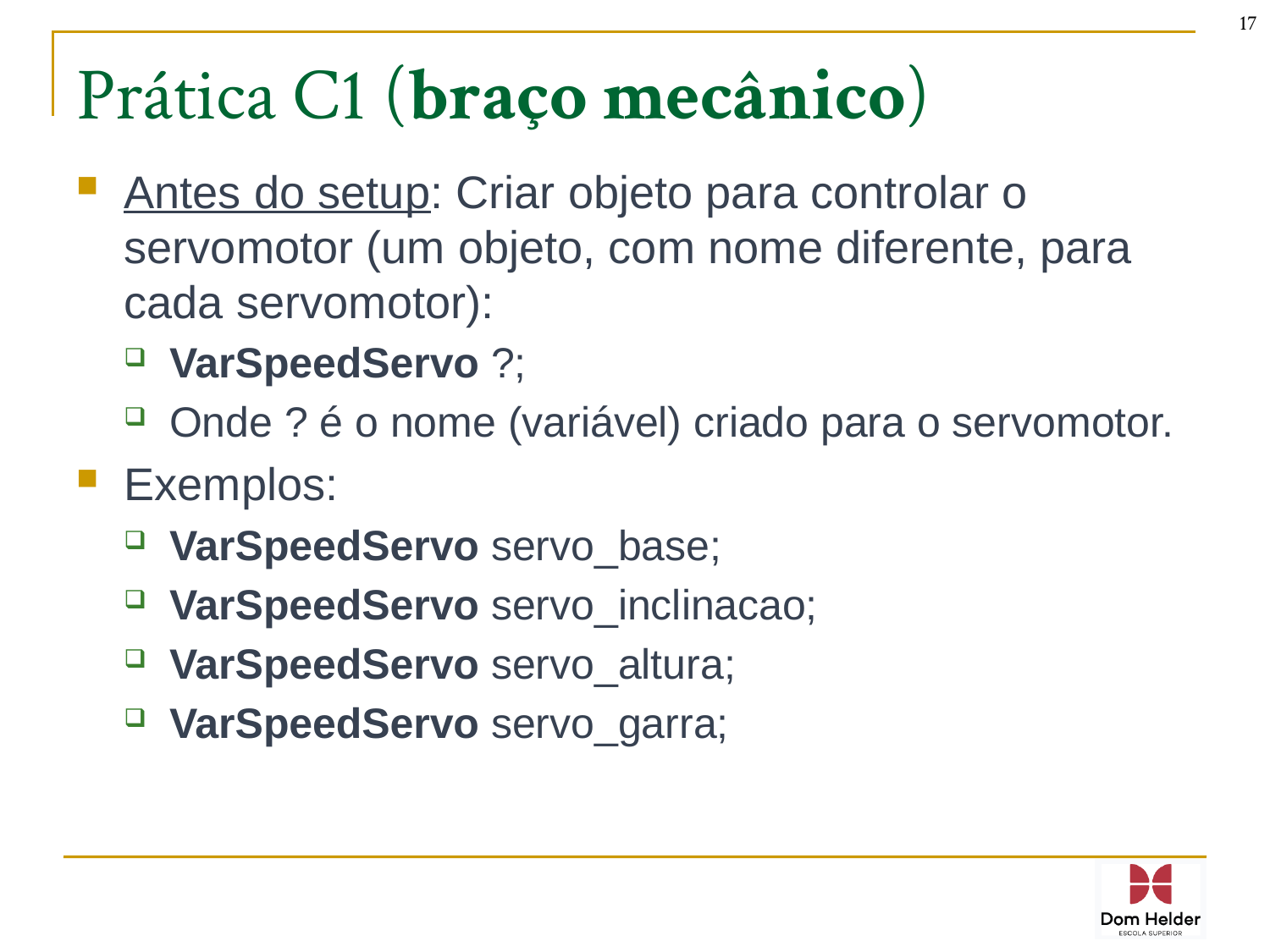

17
# Prática C1 (braço mecânico)
Antes do setup: Criar objeto para controlar o servomotor (um objeto, com nome diferente, para cada servomotor):
VarSpeedServo ?;
Onde ? é o nome (variável) criado para o servomotor.
Exemplos:
VarSpeedServo servo_base;
VarSpeedServo servo_inclinacao;
VarSpeedServo servo_altura;
VarSpeedServo servo_garra;